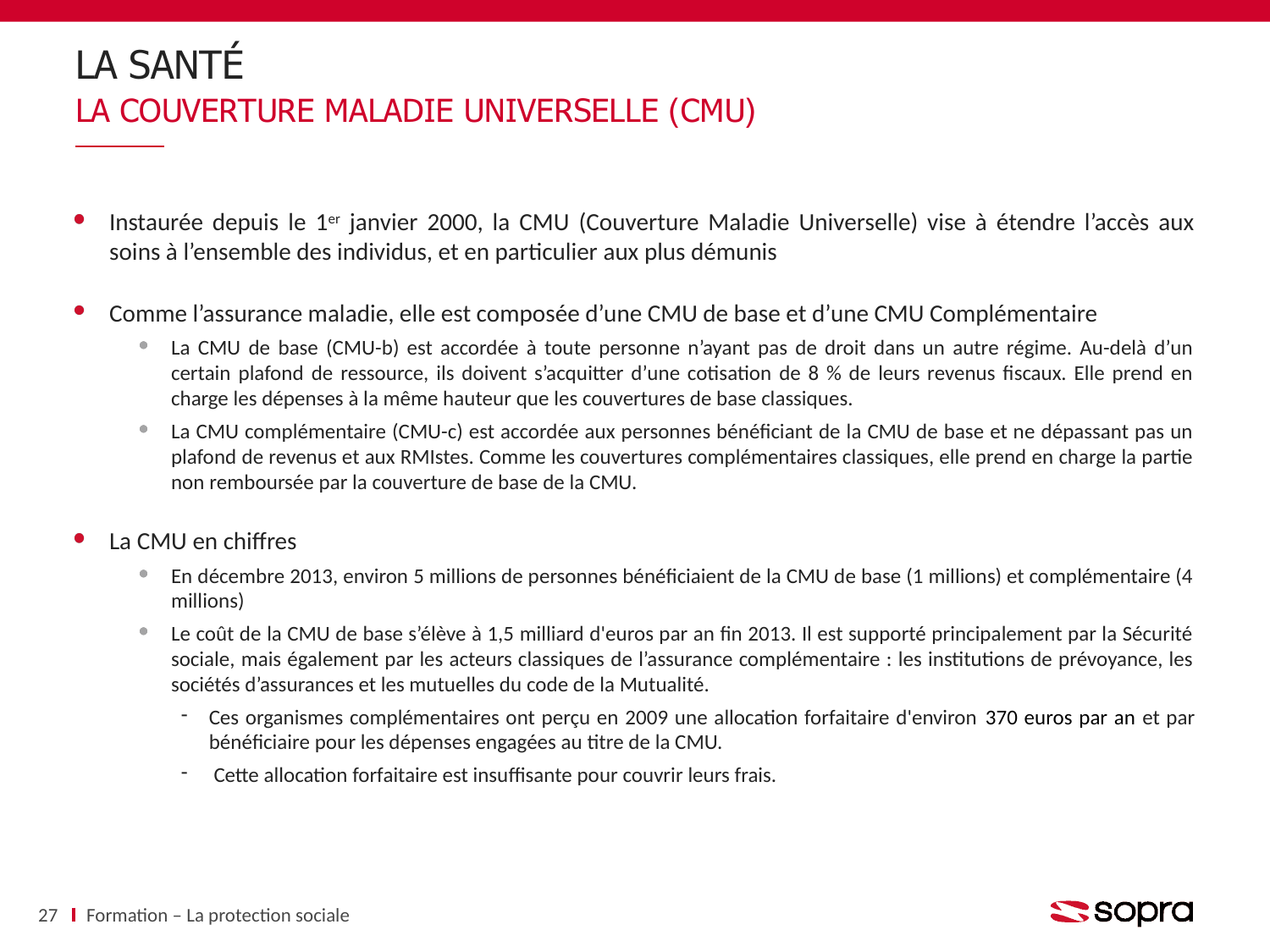

# La santé
La couverture Maladie Universelle (CMU)
Instaurée depuis le 1er janvier 2000, la CMU (Couverture Maladie Universelle) vise à étendre l’accès aux soins à l’ensemble des individus, et en particulier aux plus démunis
Comme l’assurance maladie, elle est composée d’une CMU de base et d’une CMU Complémentaire
La CMU de base (CMU-b) est accordée à toute personne n’ayant pas de droit dans un autre régime. Au-delà d’un certain plafond de ressource, ils doivent s’acquitter d’une cotisation de 8 % de leurs revenus fiscaux. Elle prend en charge les dépenses à la même hauteur que les couvertures de base classiques.
La CMU complémentaire (CMU-c) est accordée aux personnes bénéficiant de la CMU de base et ne dépassant pas un plafond de revenus et aux RMIstes. Comme les couvertures complémentaires classiques, elle prend en charge la partie non remboursée par la couverture de base de la CMU.
La CMU en chiffres
En décembre 2013, environ 5 millions de personnes bénéficiaient de la CMU de base (1 millions) et complémentaire (4 millions)
Le coût de la CMU de base s’élève à 1,5 milliard d'euros par an fin 2013. Il est supporté principalement par la Sécurité sociale, mais également par les acteurs classiques de l’assurance complémentaire : les institutions de prévoyance, les sociétés d’assurances et les mutuelles du code de la Mutualité.
Ces organismes complémentaires ont perçu en 2009 une allocation forfaitaire d'environ 370 euros par an et par bénéficiaire pour les dépenses engagées au titre de la CMU.
 Cette allocation forfaitaire est insuffisante pour couvrir leurs frais.

27
Formation – La protection sociale